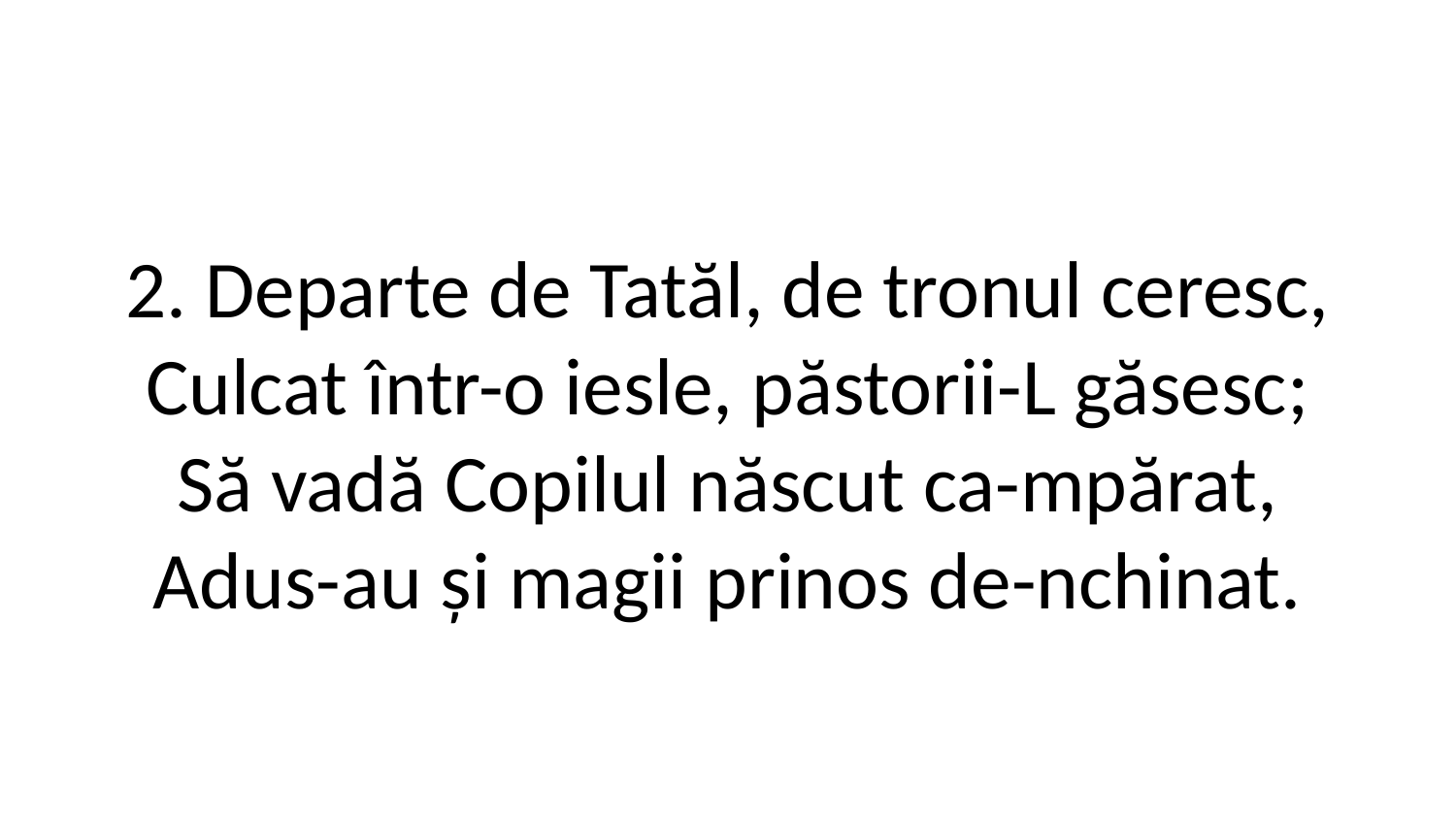

2. Departe de Tatăl, de tronul ceresc,
Culcat într-o iesle, păstorii-L găsesc;
Să vadă Copilul născut ca-mpărat,
Adus-au și magii prinos de-nchinat.